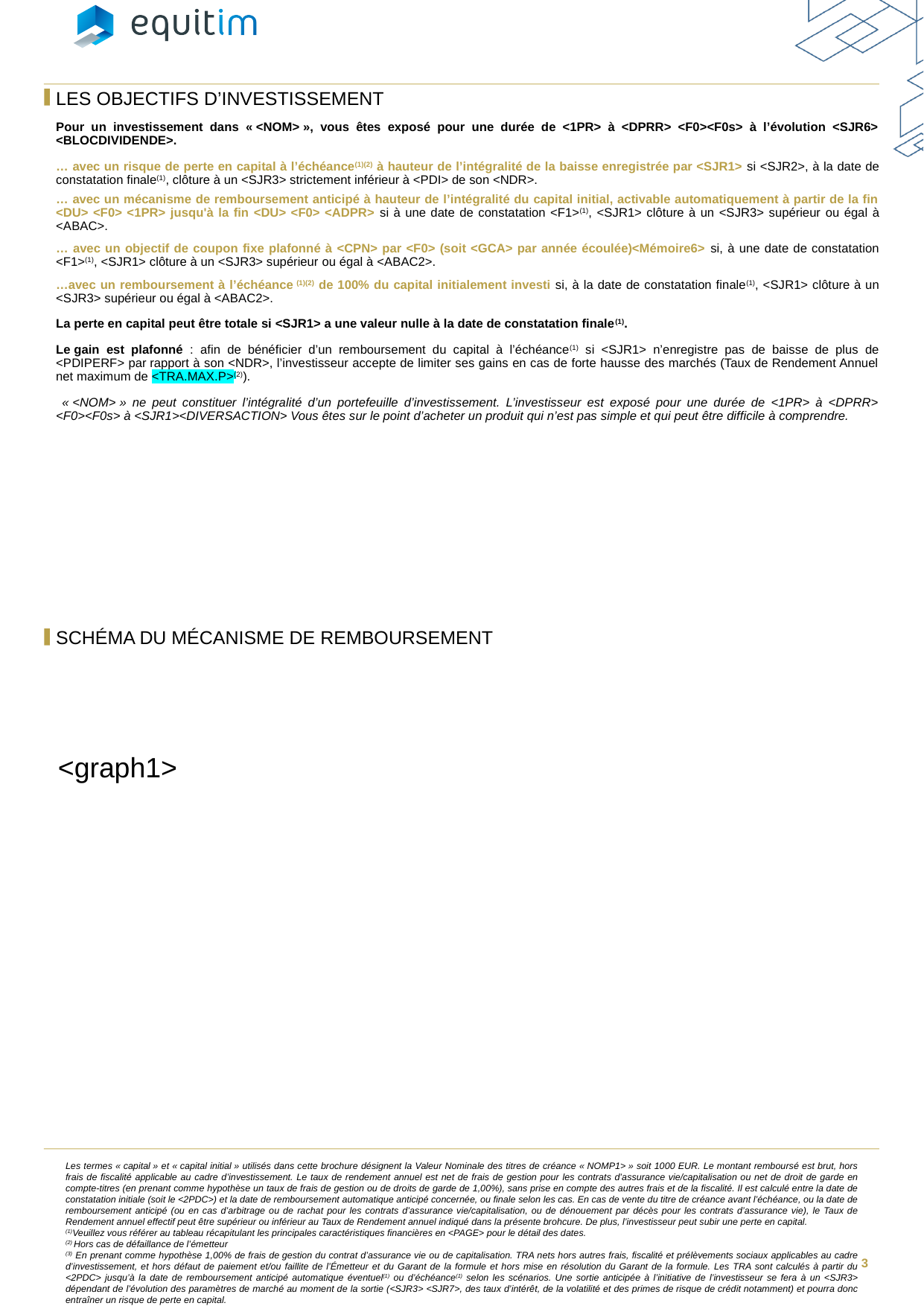

LES OBJECTIFS D’INVESTISSEMENT

Pour un investissement dans « <NOM> », vous êtes exposé pour une durée de <1PR> à <DPRR> <F0><F0s> à l’évolution <SJR6> <BLOCDIVIDENDE>.
… avec un risque de perte en capital à l’échéance(1)(2) à hauteur de l’intégralité de la baisse enregistrée par <SJR1> si <SJR2>, à la date de constatation finale(1), clôture à un <SJR3> strictement inférieur à <PDI> de son <NDR>.
… avec un mécanisme de remboursement anticipé à hauteur de l’intégralité du capital initial, activable automatiquement à partir de la fin <DU> <F0> <1PR> jusqu'à la fin <DU> <F0> <ADPR> si à une date de constatation <F1>(1), <SJR1> clôture à un <SJR3> supérieur ou égal à <ABAC>.
… avec un objectif de coupon fixe plafonné à <CPN> par <F0> (soit <GCA> par année écoulée)<Mémoire6> si, à une date de constatation <F1>(1), <SJR1> clôture à un <SJR3> supérieur ou égal à <ABAC2>.
…avec un remboursement à l’échéance (1)(2) de 100% du capital initialement investi si, à la date de constatation finale(1), <SJR1> clôture à un <SJR3> supérieur ou égal à <ABAC2>.
La perte en capital peut être totale si <SJR1> a une valeur nulle à la date de constatation finale(1).
Le gain est plafonné : afin de bénéficier d’un remboursement du capital à l’échéance(1) si <SJR1> n’enregistre pas de baisse de plus de <PDIPERF> par rapport à son <NDR>, l’investisseur accepte de limiter ses gains en cas de forte hausse des marchés (Taux de Rendement Annuel net maximum de <TRA.MAX.P>(2)).
 « <NOM> » ne peut constituer l’intégralité d’un portefeuille d’investissement. L’investisseur est exposé pour une durée de <1PR> à <DPRR> <F0><F0s> à <SJR1><DIVERSACTION> Vous êtes sur le point d’acheter un produit qui n’est pas simple et qui peut être difficile à comprendre.

SCHÉMA DU MÉCANISME DE REMBOURSEMENT

<graph1>

Les termes « capital » et « capital initial » utilisés dans cette brochure désignent la Valeur Nominale des titres de créance « NOMP1> » soit 1000 EUR. Le montant remboursé est brut, hors frais de fiscalité applicable au cadre d’investissement. Le taux de rendement annuel est net de frais de gestion pour les contrats d’assurance vie/capitalisation ou net de droit de garde en compte-titres (en prenant comme hypothèse un taux de frais de gestion ou de droits de garde de 1,00%), sans prise en compte des autres frais et de la fiscalité. Il est calculé entre la date de constatation initiale (soit le <2PDC>) et la date de remboursement automatique anticipé concernée, ou finale selon les cas. En cas de vente du titre de créance avant l’échéance, ou la date de remboursement anticipé (ou en cas d’arbitrage ou de rachat pour les contrats d’assurance vie/capitalisation, ou de dénouement par décès pour les contrats d’assurance vie), le Taux de Rendement annuel effectif peut être supérieur ou inférieur au Taux de Rendement annuel indiqué dans la présente brohcure. De plus, l’investisseur peut subir une perte en capital.
(1)Veuillez vous référer au tableau récapitulant les principales caractéristiques financières en <PAGE> pour le détail des dates.
(2) Hors cas de défaillance de l’émetteur
(3) En prenant comme hypothèse 1,00% de frais de gestion du contrat d’assurance vie ou de capitalisation. TRA nets hors autres frais, fiscalité et prélèvements sociaux applicables au cadre d’investissement, et hors défaut de paiement et/ou faillite de l’Émetteur et du Garant de la formule et hors mise en résolution du Garant de la formule. Les TRA sont calculés à partir du <2PDC> jusqu’à la date de remboursement anticipé automatique éventuel(1) ou d’échéance(1) selon les scénarios. Une sortie anticipée à l’initiative de l’investisseur se fera à un <SJR3> dépendant de l’évolution des paramètres de marché au moment de la sortie (<SJR3> <SJR7>, des taux d’intérêt, de la volatilité et des primes de risque de crédit notamment) et pourra donc entraîner un risque de perte en capital.

3